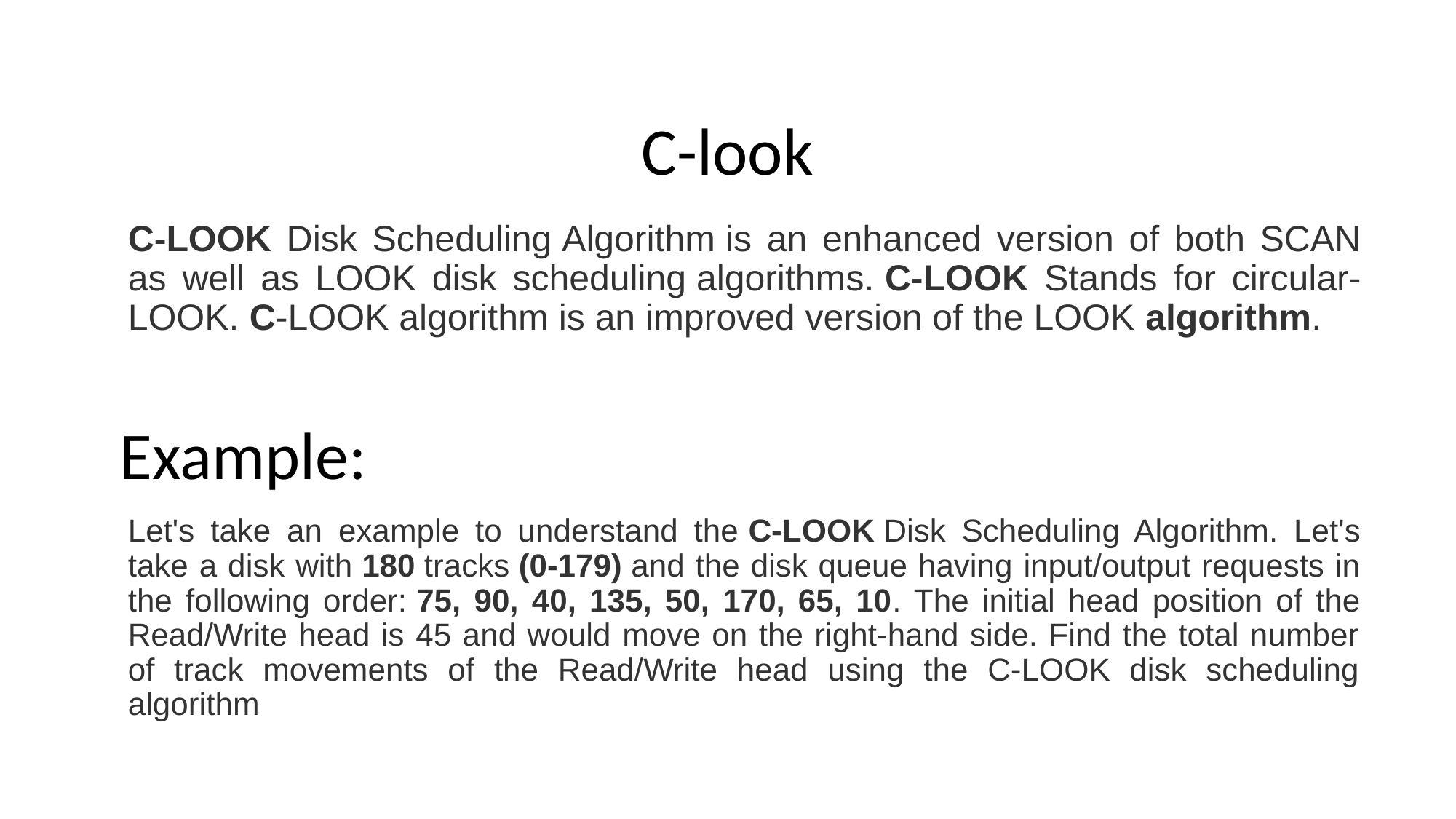

# C-look
C-LOOK Disk Scheduling Algorithm is an enhanced version of both SCAN as well as LOOK disk scheduling algorithms. C-LOOK Stands for circular-LOOK. C-LOOK algorithm is an improved version of the LOOK algorithm.
Example:
Let's take an example to understand the C-LOOK Disk Scheduling Algorithm. Let's take a disk with 180 tracks (0-179) and the disk queue having input/output requests in the following order: 75, 90, 40, 135, 50, 170, 65, 10. The initial head position of the Read/Write head is 45 and would move on the right-hand side. Find the total number of track movements of the Read/Write head using the C-LOOK disk scheduling algorithm